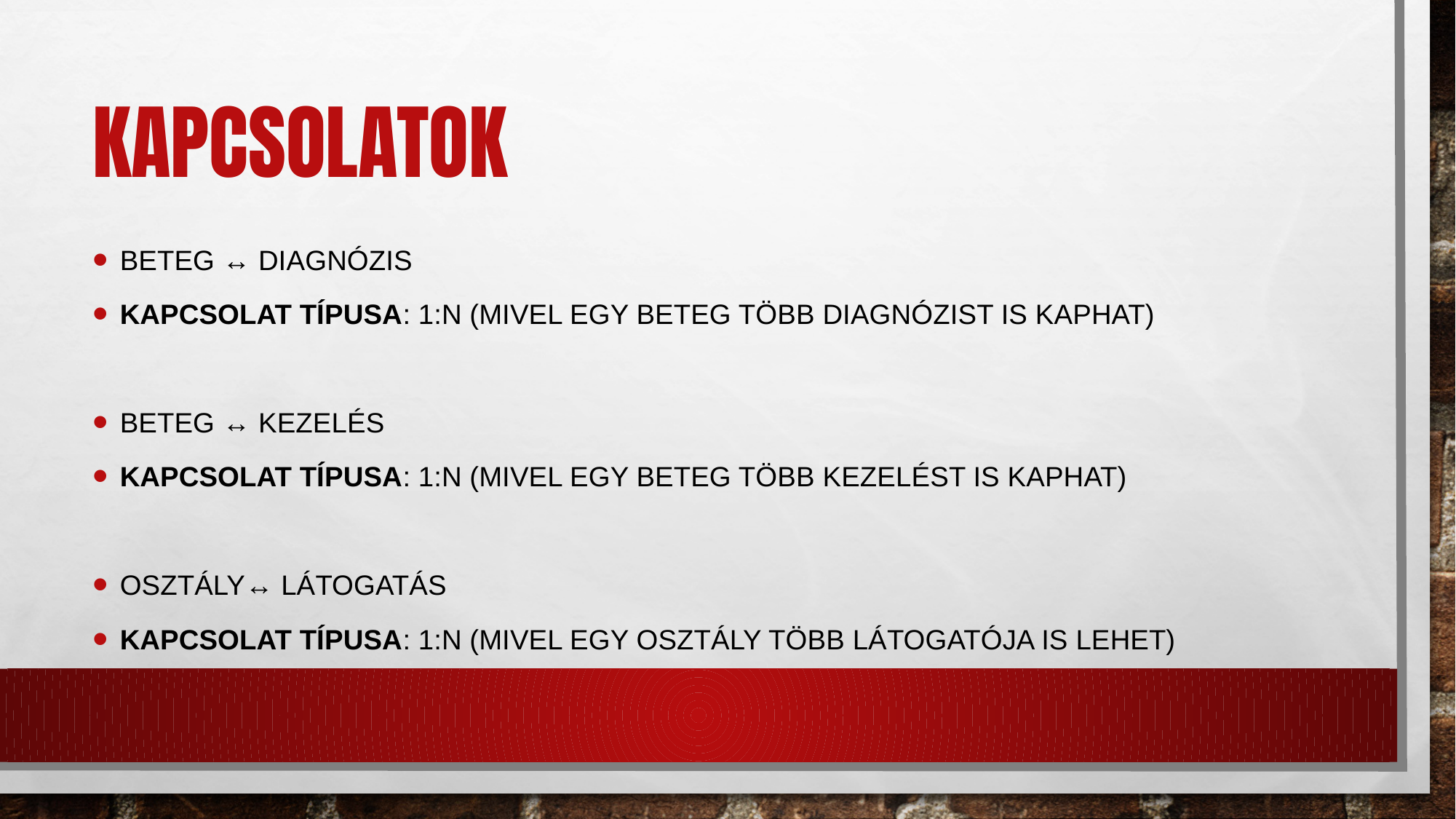

# Kapcsolatok
Beteg ↔ Diagnózis
Kapcsolat típusa: 1:N (mivel egy beteg több diagnózist is kaphat)

Beteg ↔ Kezelés
Kapcsolat típusa: 1:N (mivel egy beteg több kezelést is kaphat)

Osztály↔ Látogatás
Kapcsolat típusa: 1:N (mivel egy osztály több látogatója is lehet)